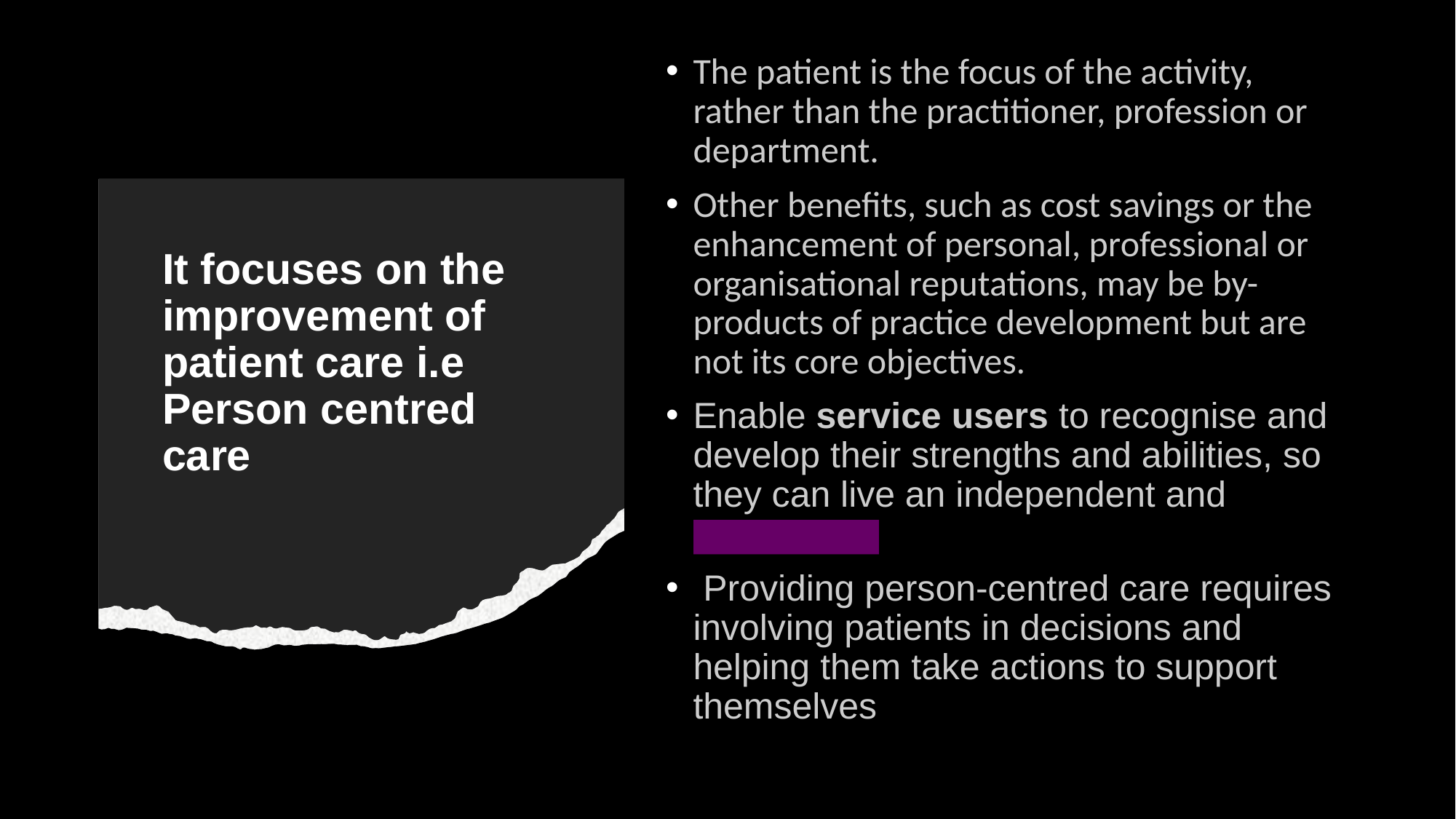

The patient is the focus of the activity, rather than the practitioner, profession or department.
Other benefits, such as cost savings or the enhancement of personal, professional or organisational reputations, may be by-products of practice development but are not its core objectives.
Enable service users to recognise and develop their strengths and abilities, so they can live an independent and fulfilling life.
 Providing person-centred care requires involving patients in decisions and helping them take actions to support themselves

# It focuses on the improvement of patient care i.e Person centred care

Created by Tayo Alebiosu